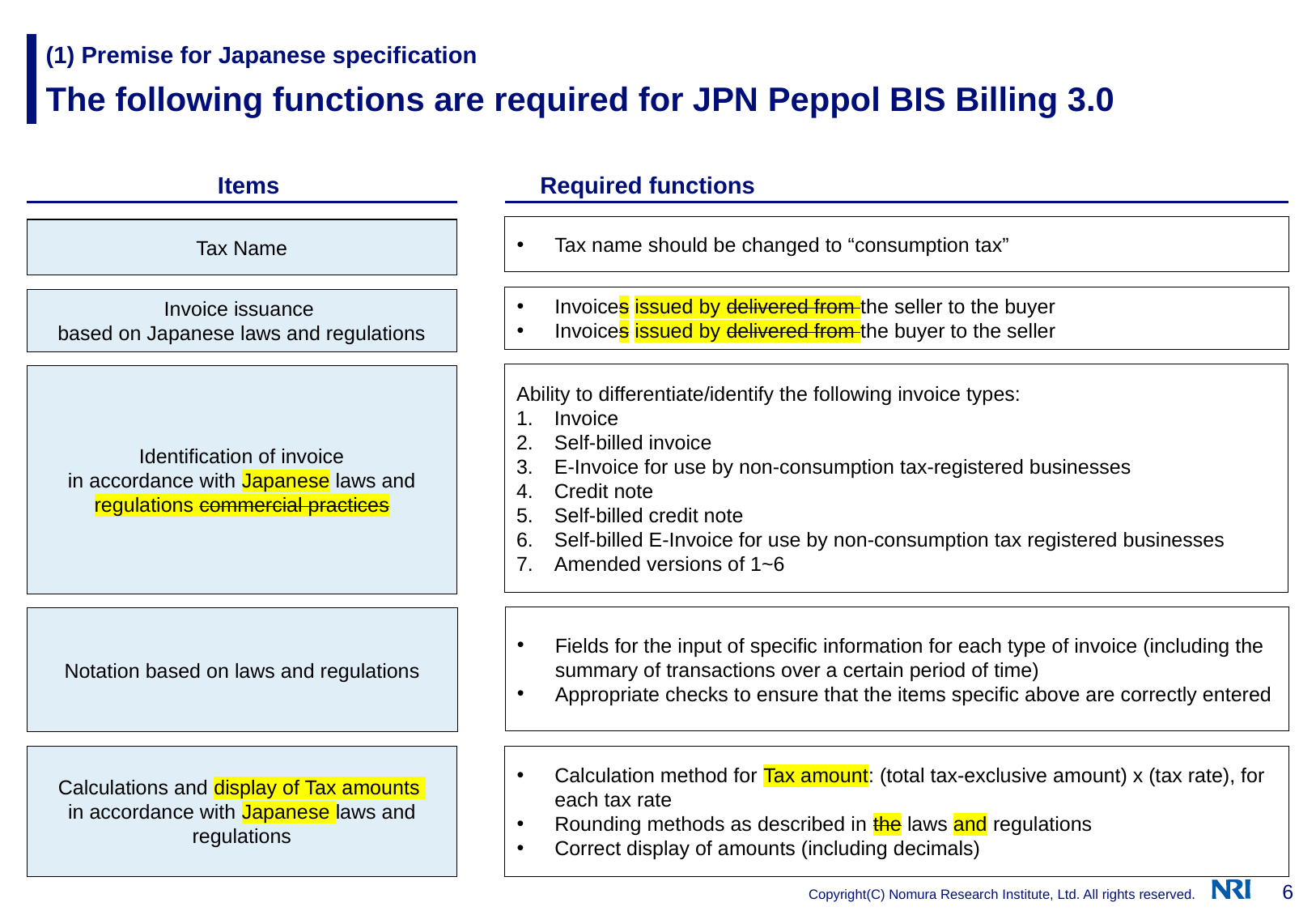

# (1) Premise for Japanese specification
The following functions are required for JPN Peppol BIS Billing 3.0
Items
Required functions
Tax name should be changed to “consumption tax”
Tax Name
Invoices issued by delivered from the seller to the buyer
Invoices issued by delivered from the buyer to the seller
Invoice issuance
based on Japanese laws and regulations
Ability to differentiate/identify the following invoice types:
Invoice
Self-billed invoice
E-Invoice for use by non-consumption tax-registered businesses
Credit note
Self-billed credit note
Self-billed E-Invoice for use by non-consumption tax registered businesses
Amended versions of 1~6
Identification of invoice
in accordance with Japanese laws and regulations commercial practices
Fields for the input of specific information for each type of invoice (including the summary of transactions over a certain period of time)
Appropriate checks to ensure that the items specific above are correctly entered
Notation based on laws and regulations
Calculations and display of Tax amounts
in accordance with Japanese laws and regulations
Calculation method for Tax amount: (total tax-exclusive amount) x (tax rate), for each tax rate
Rounding methods as described in the laws and regulations
Correct display of amounts (including decimals)